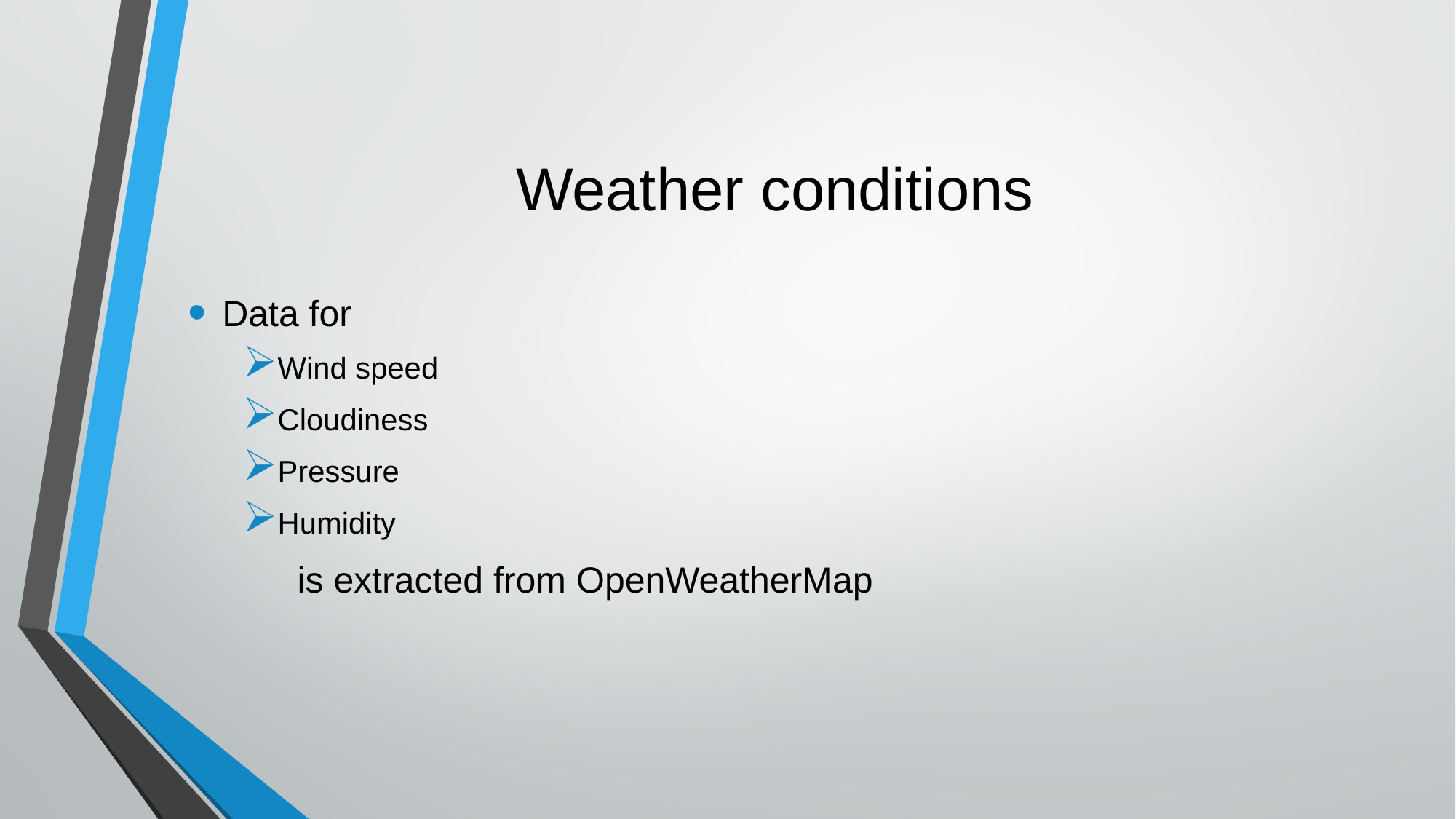

# Weather conditions
Data for
Wind speed
Cloudiness
Pressure
Humidity
	is extracted from OpenWeatherMap